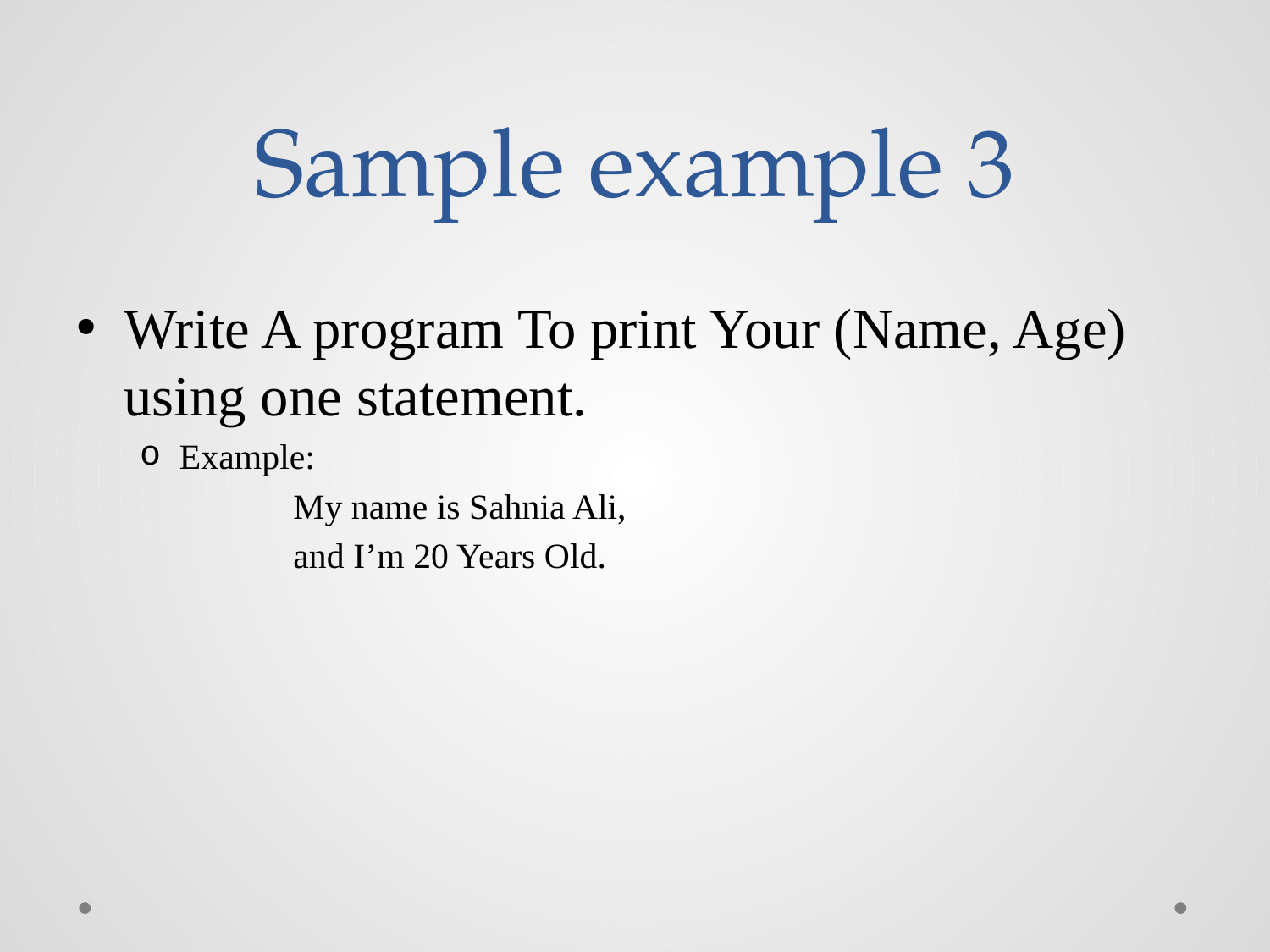

# Sample example 3
Write A program To print Your (Name, Age) using one statement.
Example:
   My name is Sahnia Ali,
   and I’m 20 Years Old.